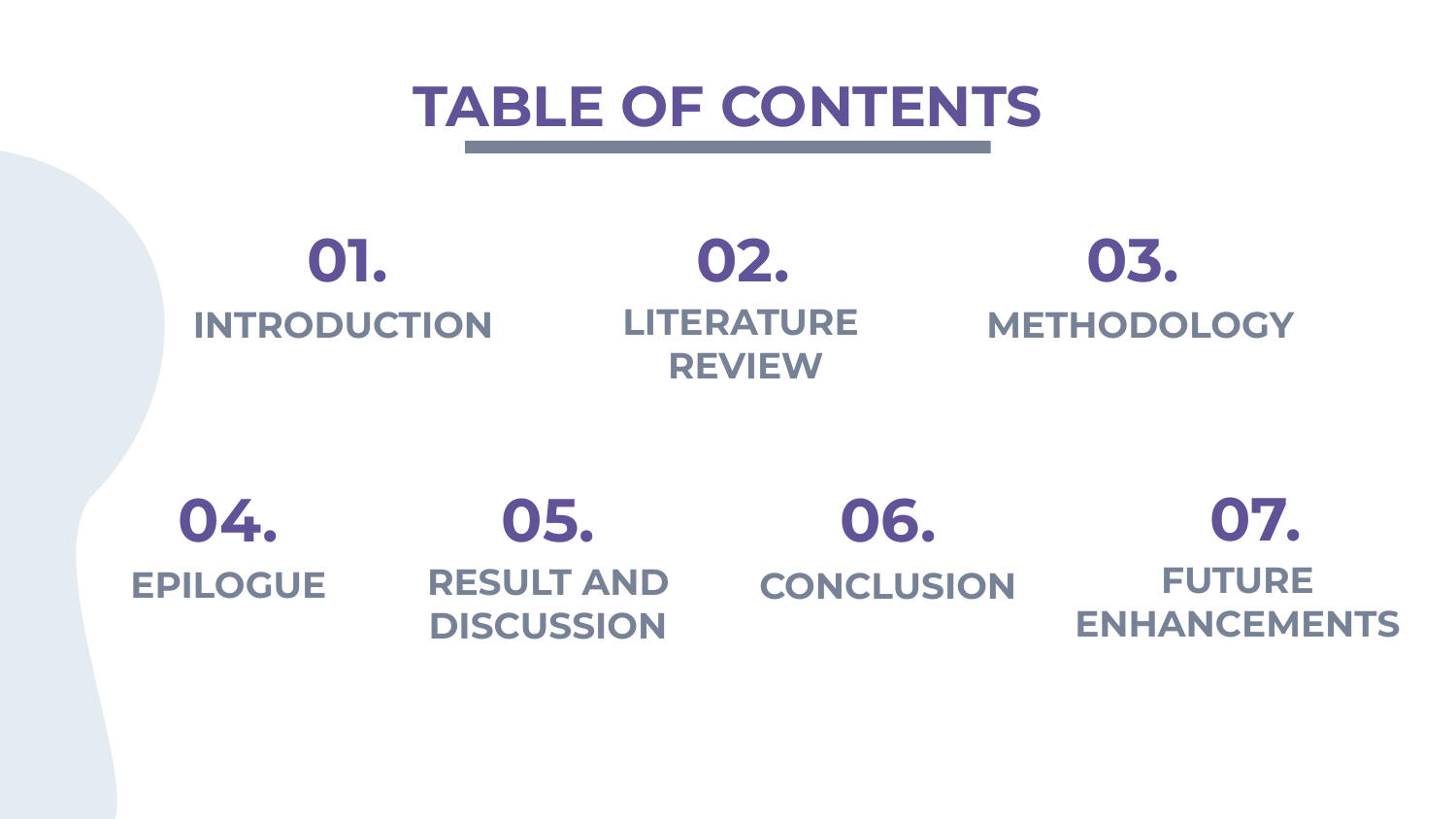

# TABLE OF CONTENTS

01.
02.
03.
METHODOLOGY
INTRODUCTION
LITERATURE
REVIEW
07.
04.
05.
06.
EPILOGUE
CONCLUSION
FUTURE ENHANCEMENTS
RESULT AND DISCUSSION